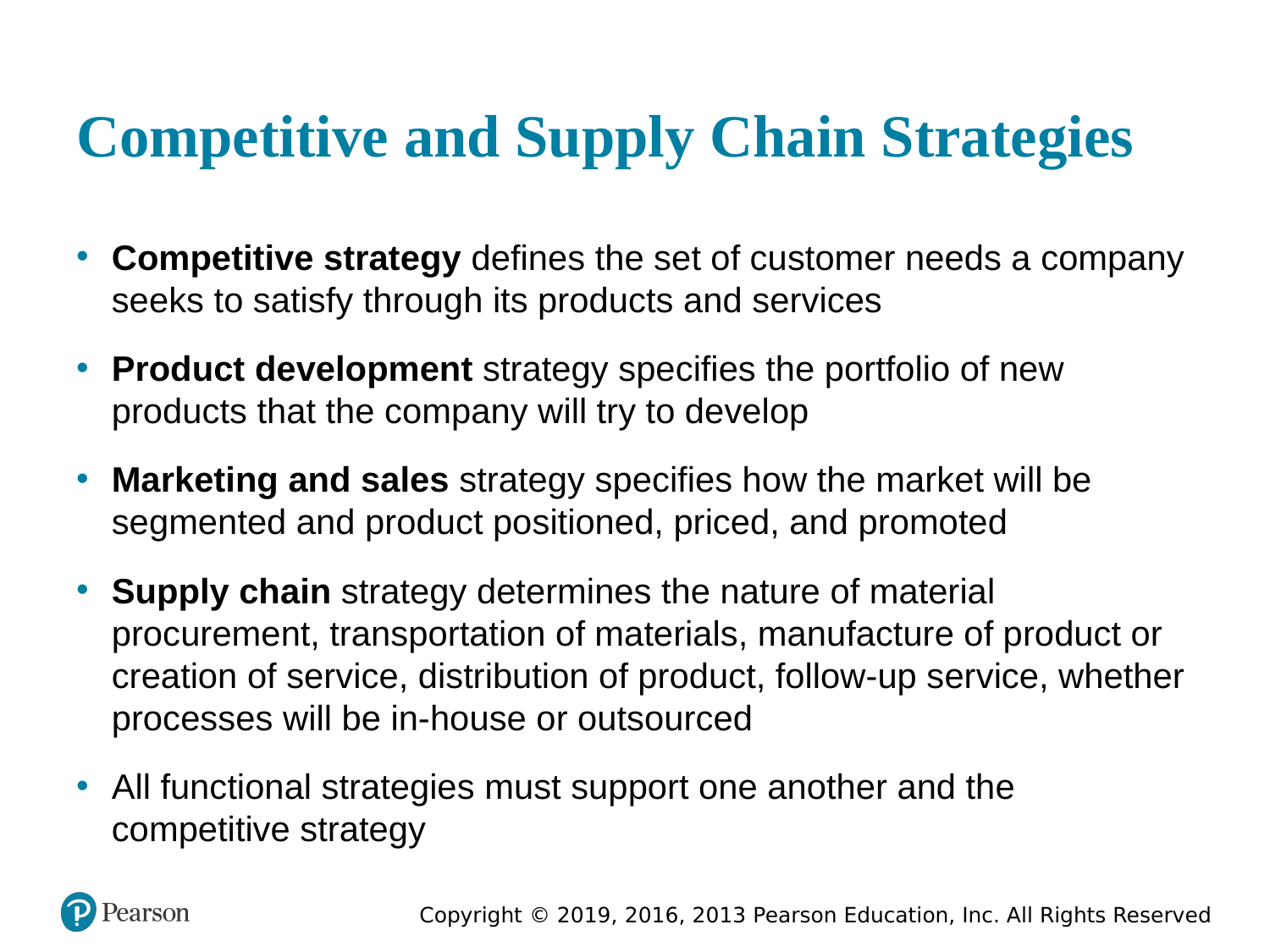

# Competitive and Supply Chain Strategies
Competitive strategy defines the set of customer needs a company seeks to satisfy through its products and services
Product development strategy specifies the portfolio of new products that the company will try to develop
Marketing and sales strategy specifies how the market will be segmented and product positioned, priced, and promoted
Supply chain strategy determines the nature of material procurement, transportation of materials, manufacture of product or creation of service, distribution of product, follow-up service, whether processes will be in-house or outsourced
All functional strategies must support one another and the competitive strategy